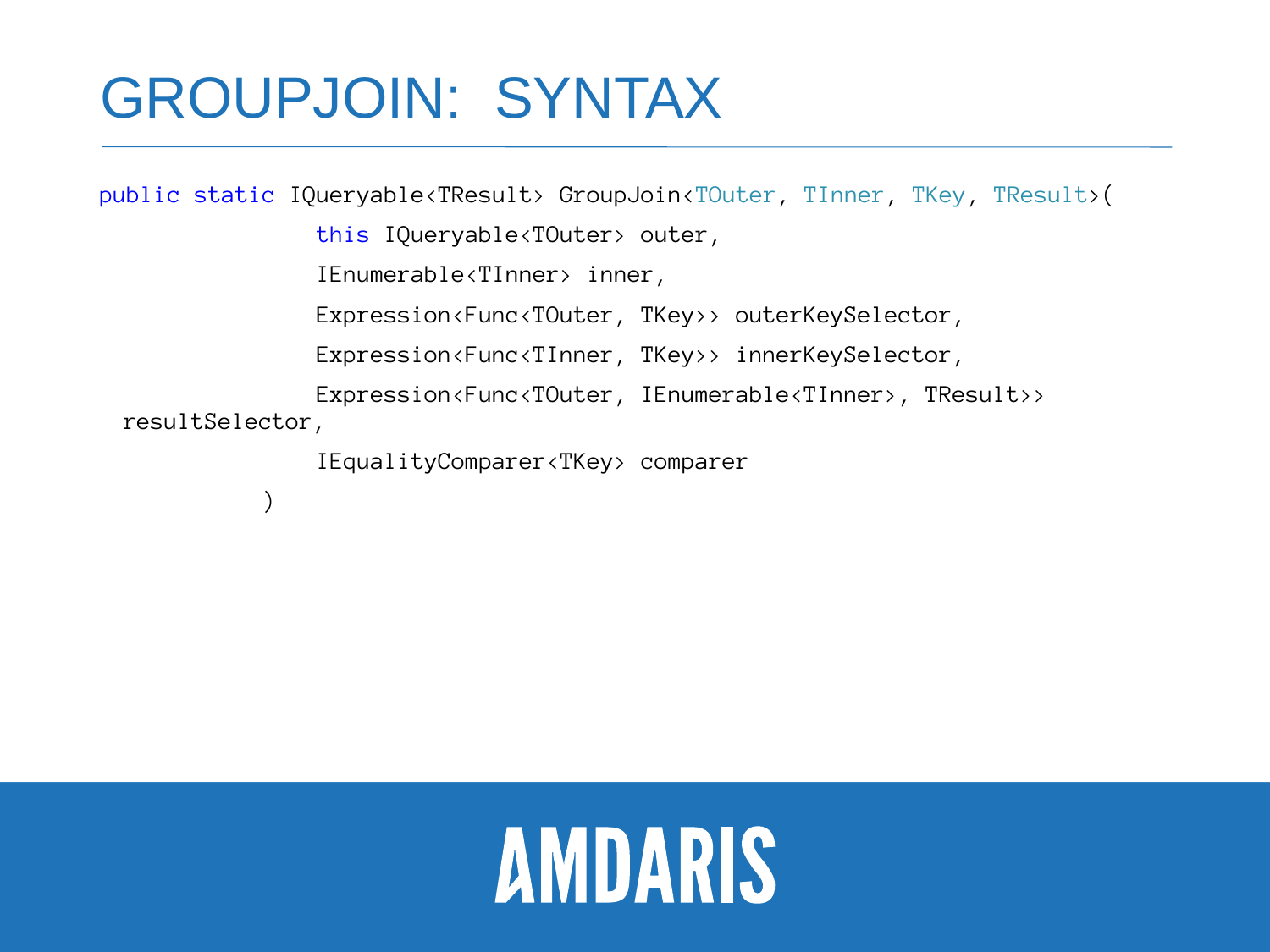

# GROUPJOIN:  Syntax
public static IQueryable<TResult> GroupJoin<TOuter, TInner, TKey, TResult>(
                this IQueryable<TOuter> outer,
                IEnumerable<TInner> inner,
                Expression<Func<TOuter, TKey>> outerKeySelector,
                Expression<Func<TInner, TKey>> innerKeySelector,
                Expression<Func<TOuter, IEnumerable<TInner>, TResult>> resultSelector,
                IEqualityComparer<TKey> comparer
            )